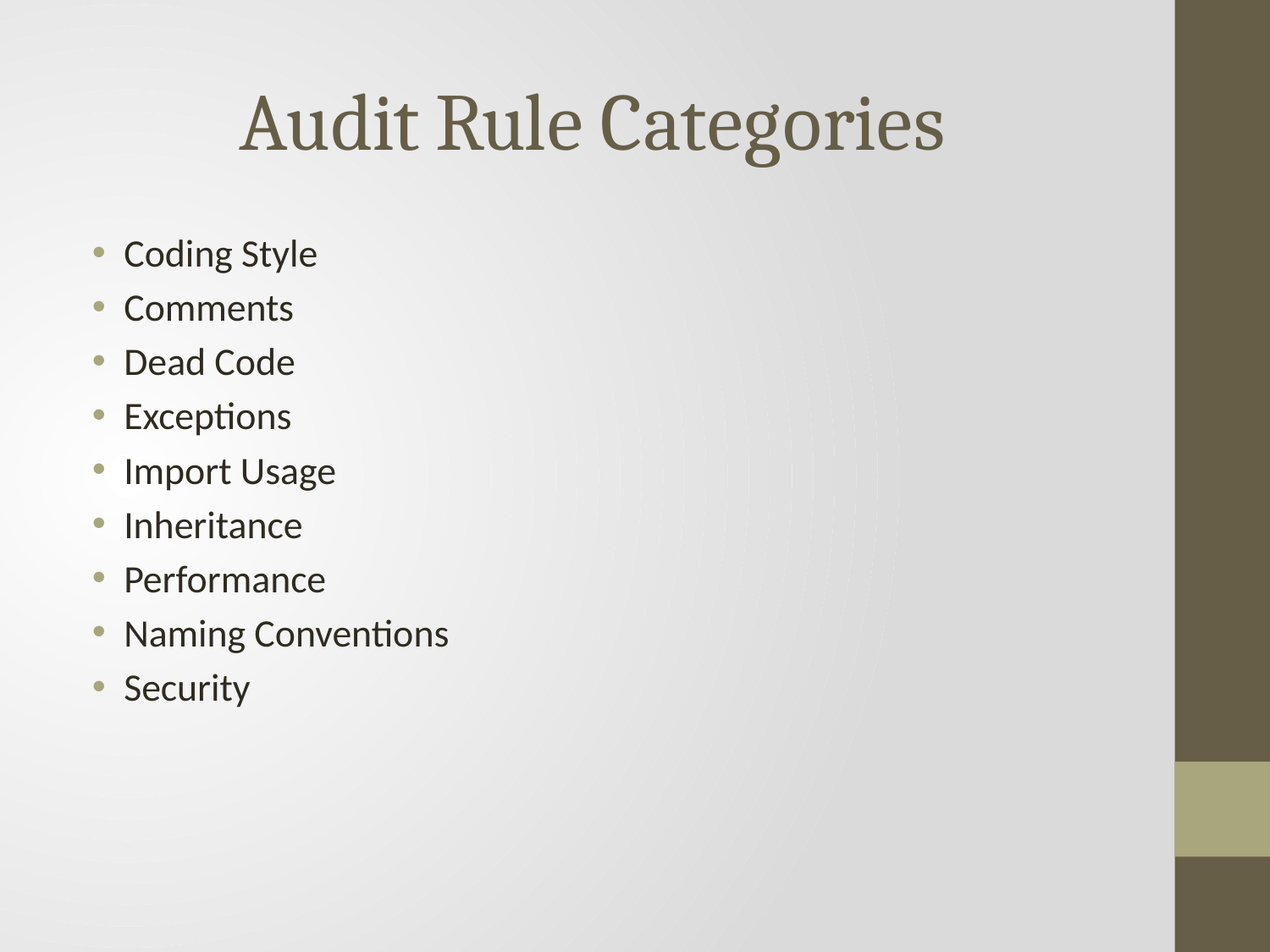

# Audit Rule Categories
Coding Style
Comments
Dead Code
Exceptions
Import Usage
Inheritance
Performance
Naming Conventions
Security